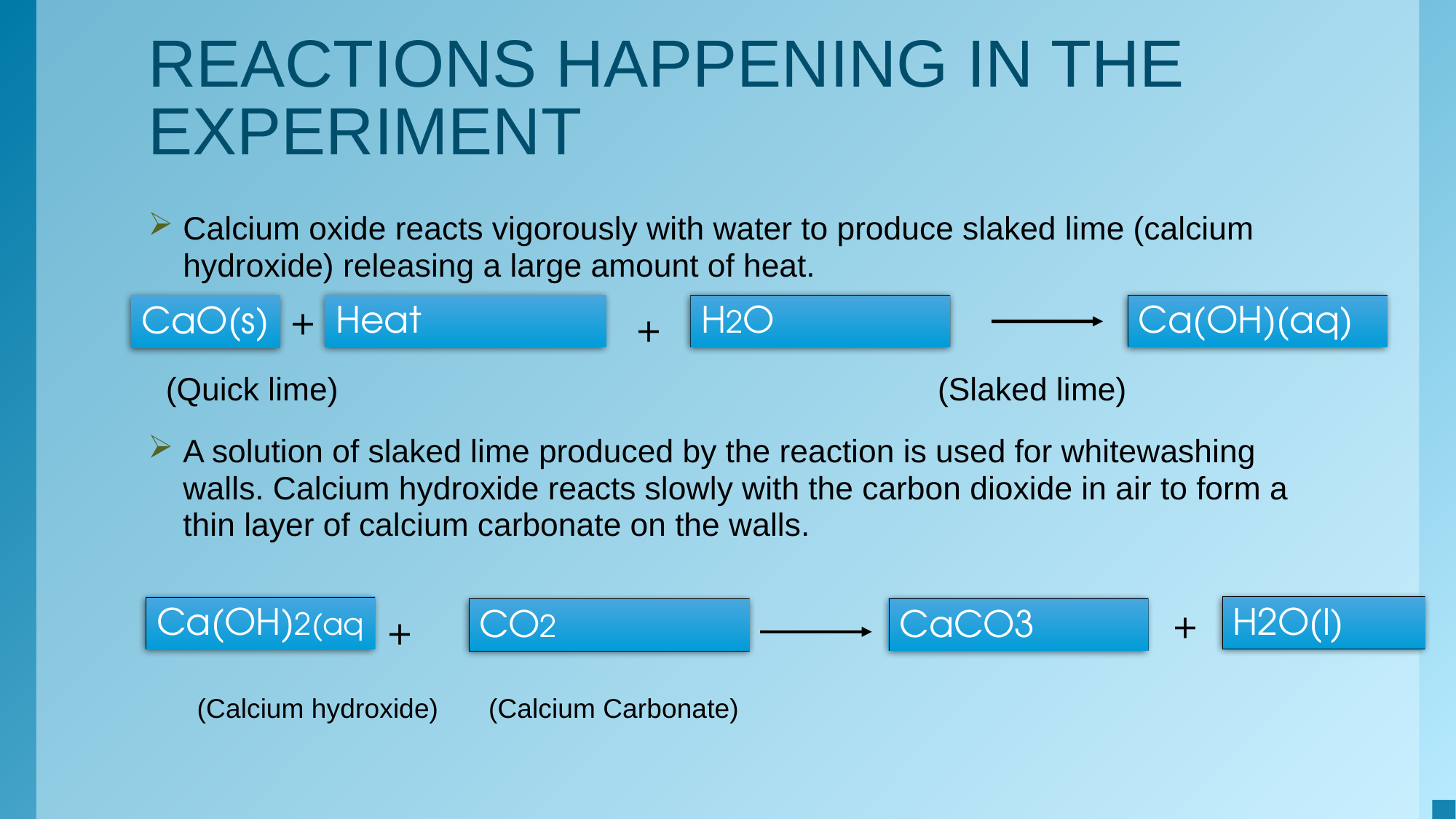

# REACTIONS HAPPENING IN THE EXPERIMENT
Calcium oxide reacts vigorously with water to produce slaked lime (calcium hydroxide) releasing a large amount of heat.

  (Quick lime) 	 		                                             (Slaked lime)
A solution of slaked lime produced by the reaction is used for whitewashing walls. Calcium hydroxide reacts slowly with the carbon dioxide in air to form a thin layer of calcium carbonate on the walls.

(Calcium hydroxide)			(Calcium Carbonate)

Heat
H2O
Ca(OH)(aq)
CaO(s)
+
+
H2O(l)
Ca(OH)2(aq
CaCO3
+
CO2
+